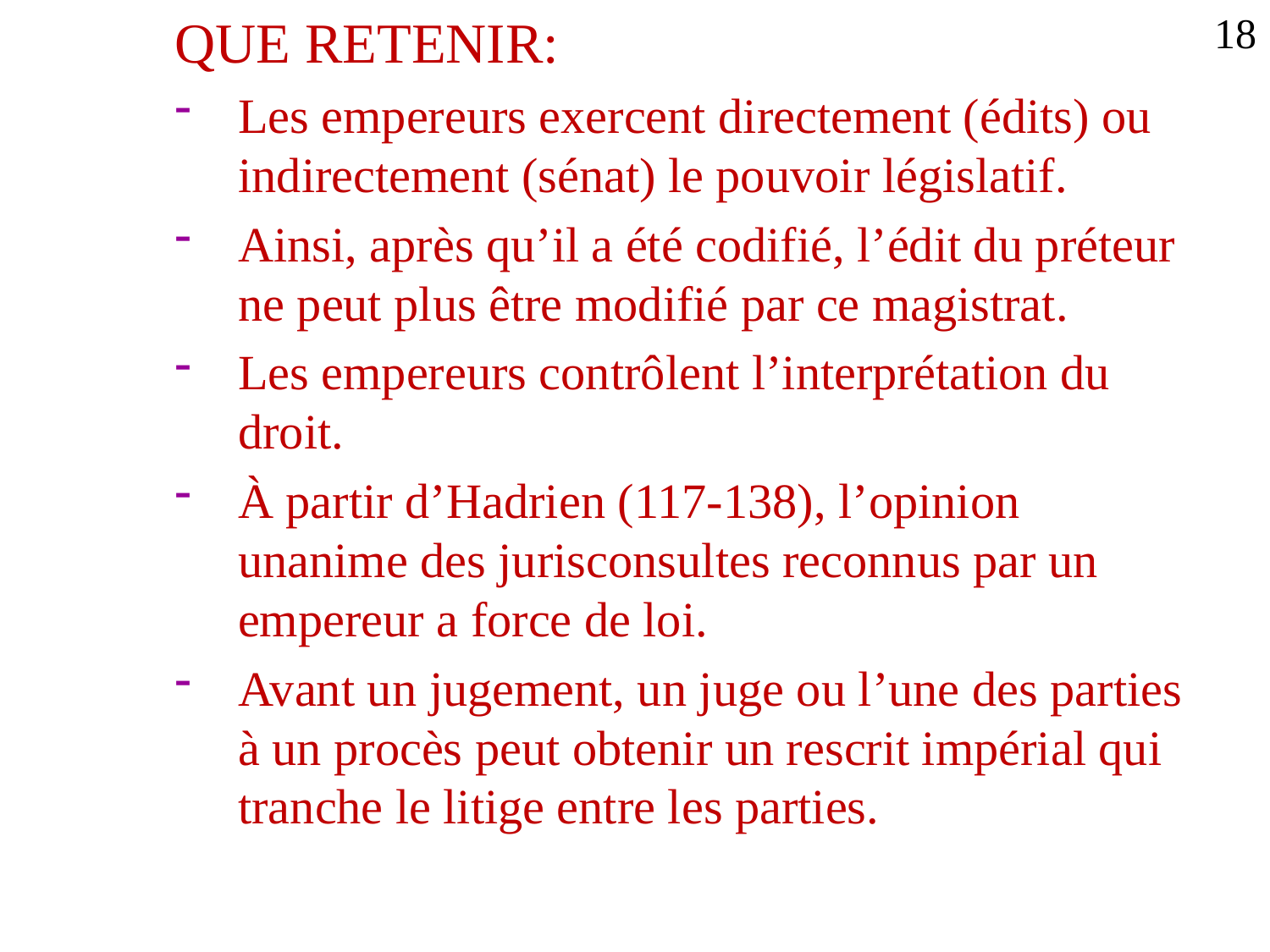

QUE RETENIR:
Les empereurs exercent directement (édits) ou indirectement (sénat) le pouvoir législatif.
Ainsi, après qu’il a été codifié, l’édit du préteur ne peut plus être modifié par ce magistrat.
Les empereurs contrôlent l’interprétation du droit.
À partir d’Hadrien (117-138), l’opinion unanime des jurisconsultes reconnus par un empereur a force de loi.
Avant un jugement, un juge ou l’une des parties à un procès peut obtenir un rescrit impérial qui tranche le litige entre les parties.
18